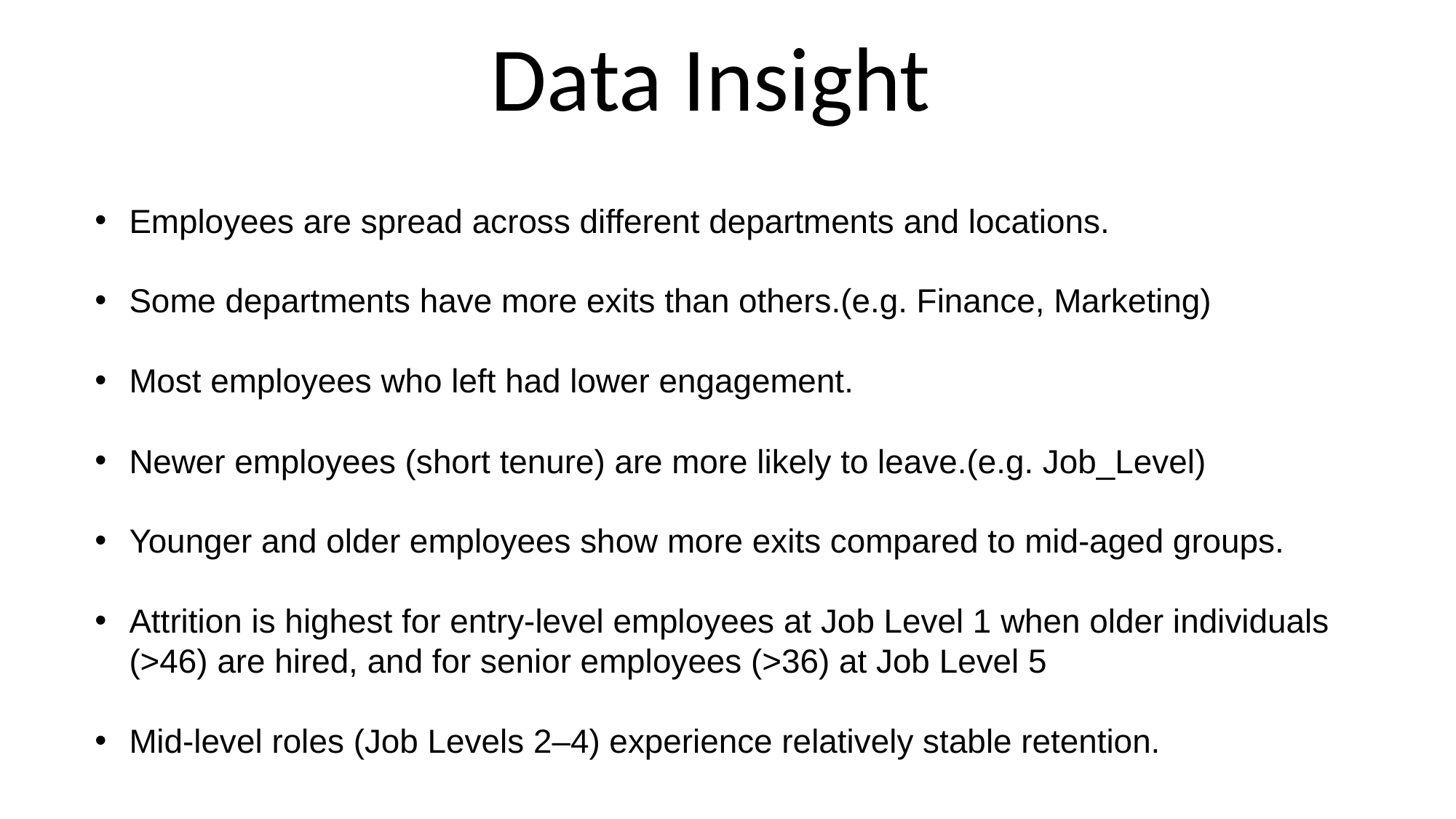

# Data Insight
Employees are spread across different departments and locations.

Some departments have more exits than others.(e.g. Finance, Marketing)

Most employees who left had lower engagement.

Newer employees (short tenure) are more likely to leave.(e.g. Job_Level)

Younger and older employees show more exits compared to mid-aged groups.

Attrition is highest for entry-level employees at Job Level 1 when older individuals (>46) are hired, and for senior employees (>36) at Job Level 5

Mid-level roles (Job Levels 2–4) experience relatively stable retention.